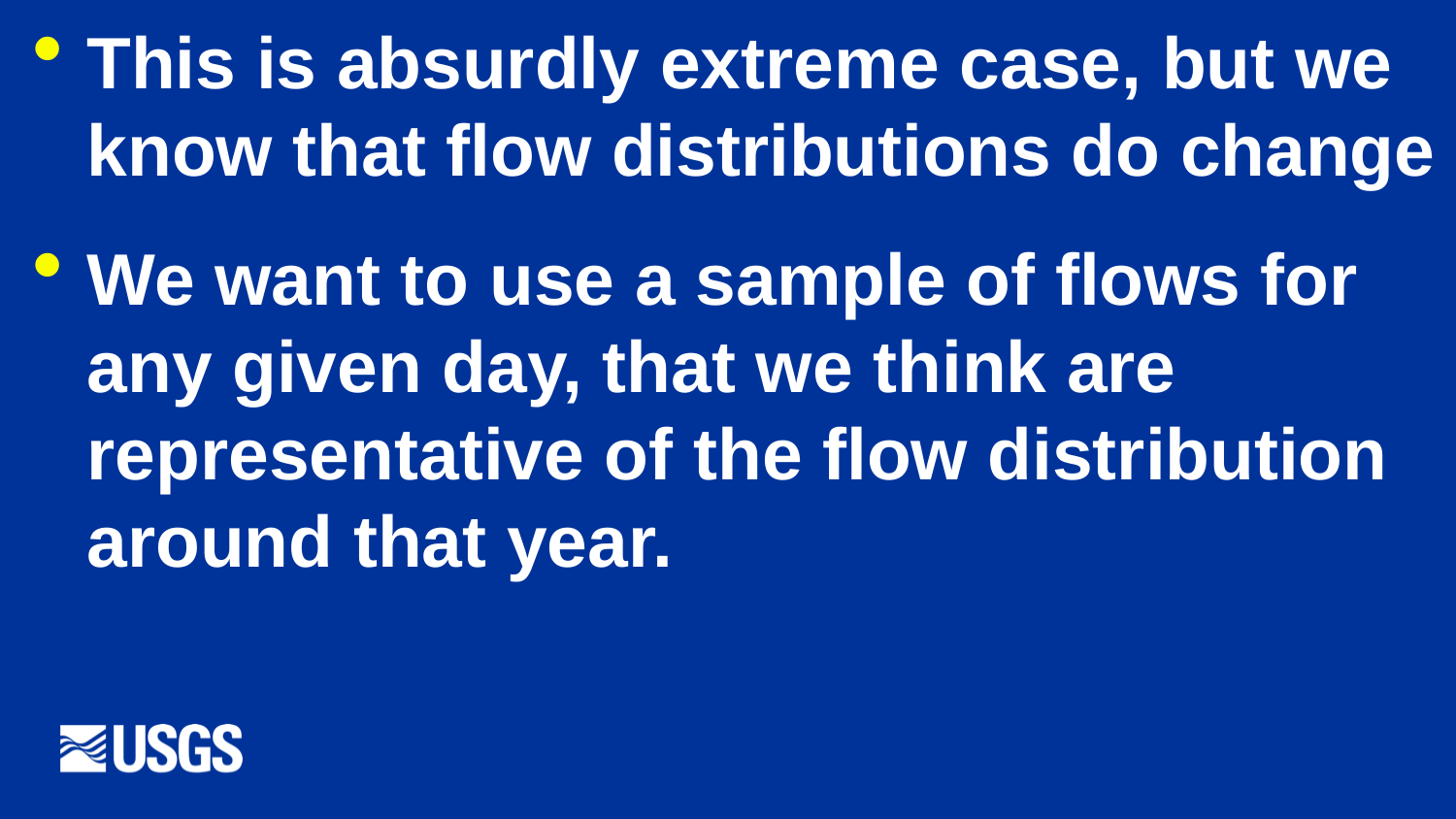

This is absurdly extreme case, but we know that flow distributions do change
We want to use a sample of flows for any given day, that we think are representative of the flow distribution around that year.